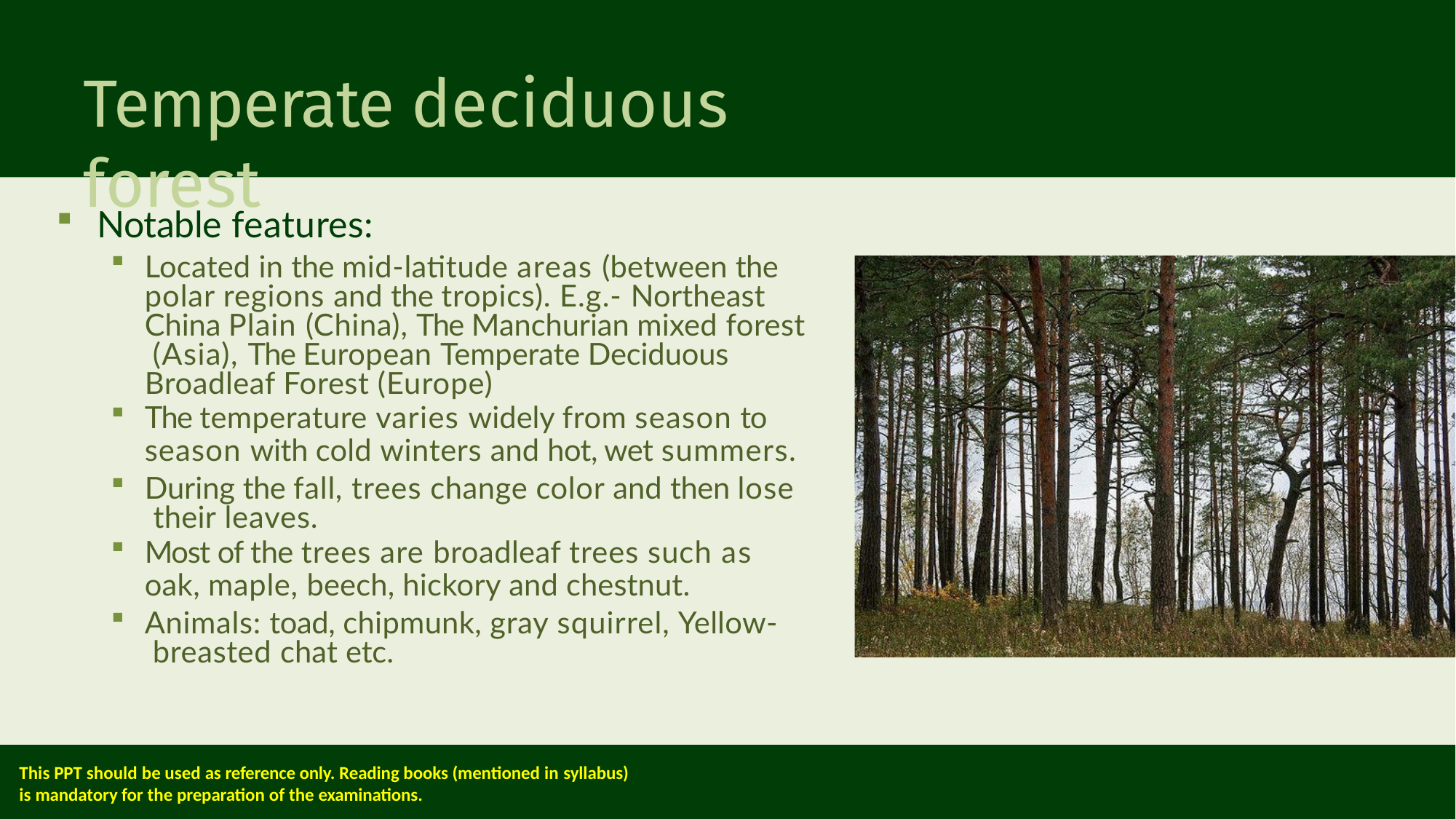

# Temperate deciduous forest
Notable features:
Located in the mid-latitude areas (between the  polar regions and the tropics). E.g.- Northeast  China Plain (China), The Manchurian mixed forest  (Asia), The European Temperate Deciduous  Broadleaf Forest (Europe)
The temperature varies widely from season to
season with cold winters and hot, wet summers.
During the fall, trees change color and then lose  their leaves.
Most of the trees are broadleaf trees such as
oak, maple, beech, hickory and chestnut.
Animals: toad, chipmunk, gray squirrel, Yellow-  breasted chat etc.

This PPT should be used as reference only. Reading books (mentioned in syllabus)
is mandatory for the preparation of the examinations.